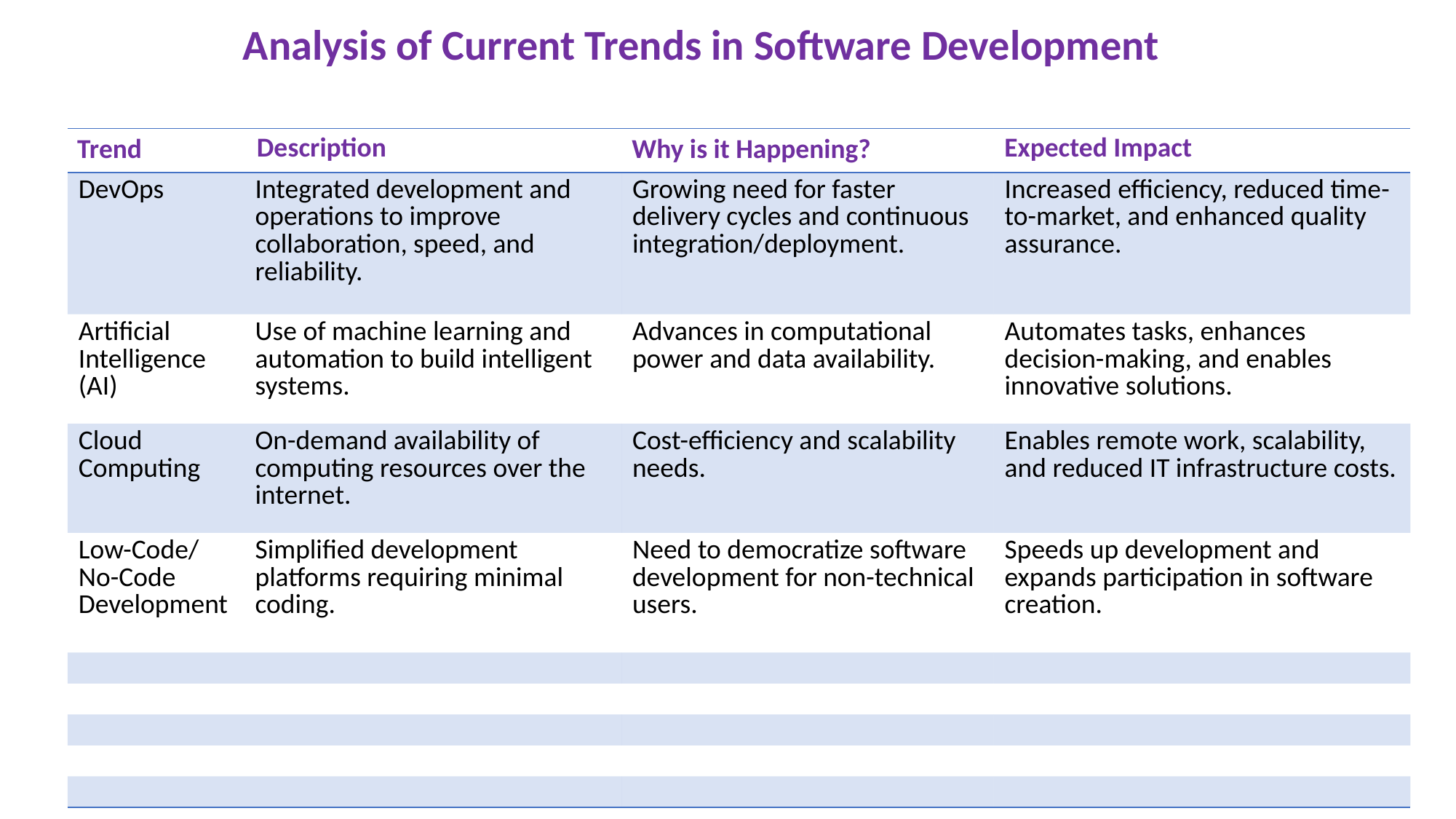

Analysis of Current Trends in Software Development
Description
Expected Impact
Why is it Happening?
Trend
|  |  |  |  |
| --- | --- | --- | --- |
| DevOps | Integrated development and operations to improve collaboration, speed, and reliability. | Growing need for faster delivery cycles and continuous integration/deployment. | Increased efficiency, reduced time-to-market, and enhanced quality assurance. |
| Artificial Intelligence (AI) | Use of machine learning and automation to build intelligent systems. | Advances in computational power and data availability. | Automates tasks, enhances decision-making, and enables innovative solutions. |
| Cloud Computing | On-demand availability of computing resources over the internet. | Cost-efficiency and scalability needs. | Enables remote work, scalability, and reduced IT infrastructure costs. |
| Low-Code/No-Code Development | Simplified development platforms requiring minimal coding. | Need to democratize software development for non-technical users. | Speeds up development and expands participation in software creation. |
|  |  |  |  |
|  |  |  |  |
|  |  |  |  |
|  |  |  |  |
|  |  |  |  |